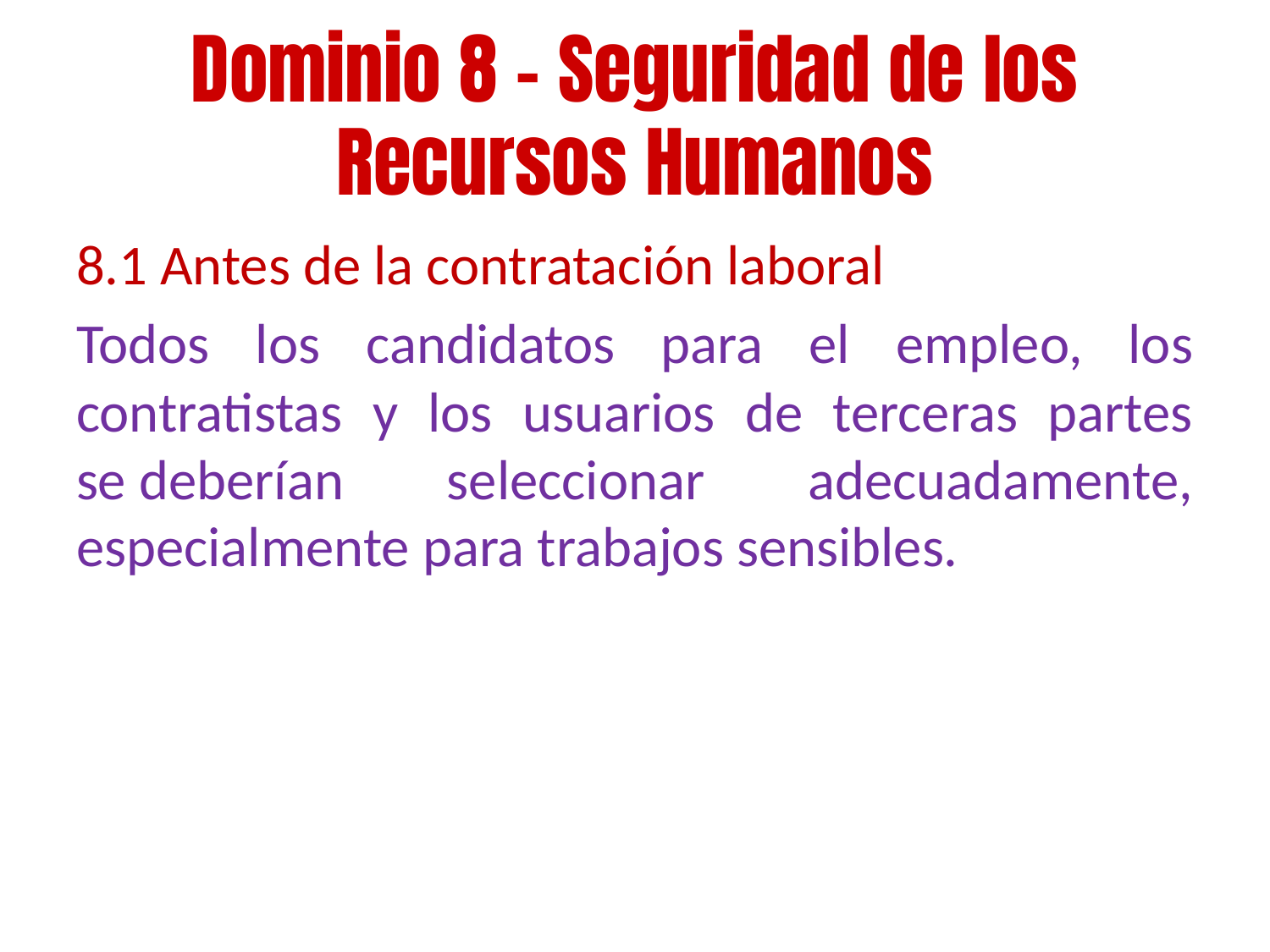

# Dominio 8 - Seguridad de los Recursos Humanos
8.1 Antes de la contratación laboral
Todos los candidatos para el empleo, los contratistas y los usuarios de terceras partes se deberían seleccionar adecuadamente, especialmente para trabajos sensibles.